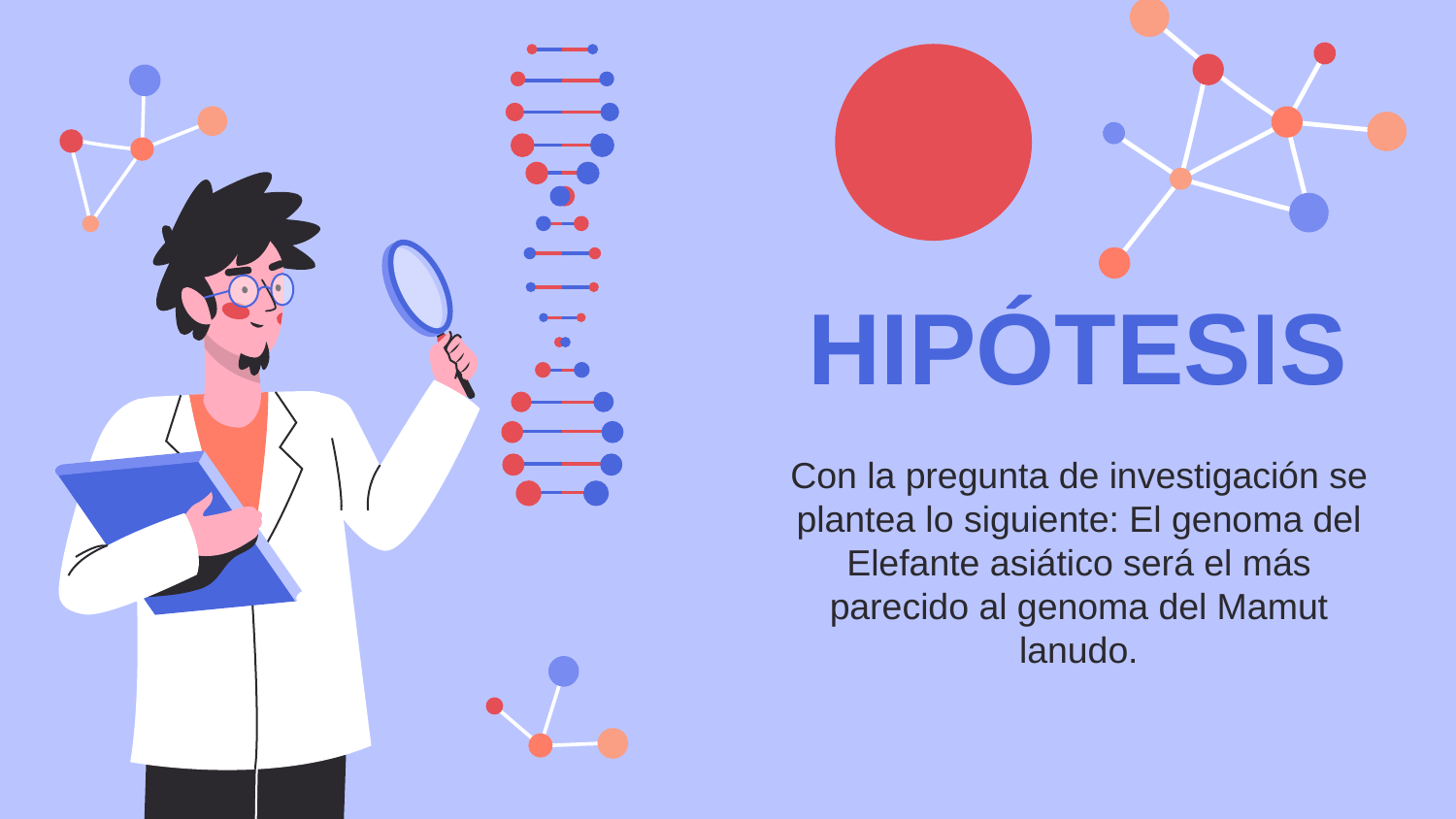

# HIPÓTESIS
Con la pregunta de investigación se plantea lo siguiente: El genoma del Elefante asiático será el más parecido al genoma del Mamut lanudo.